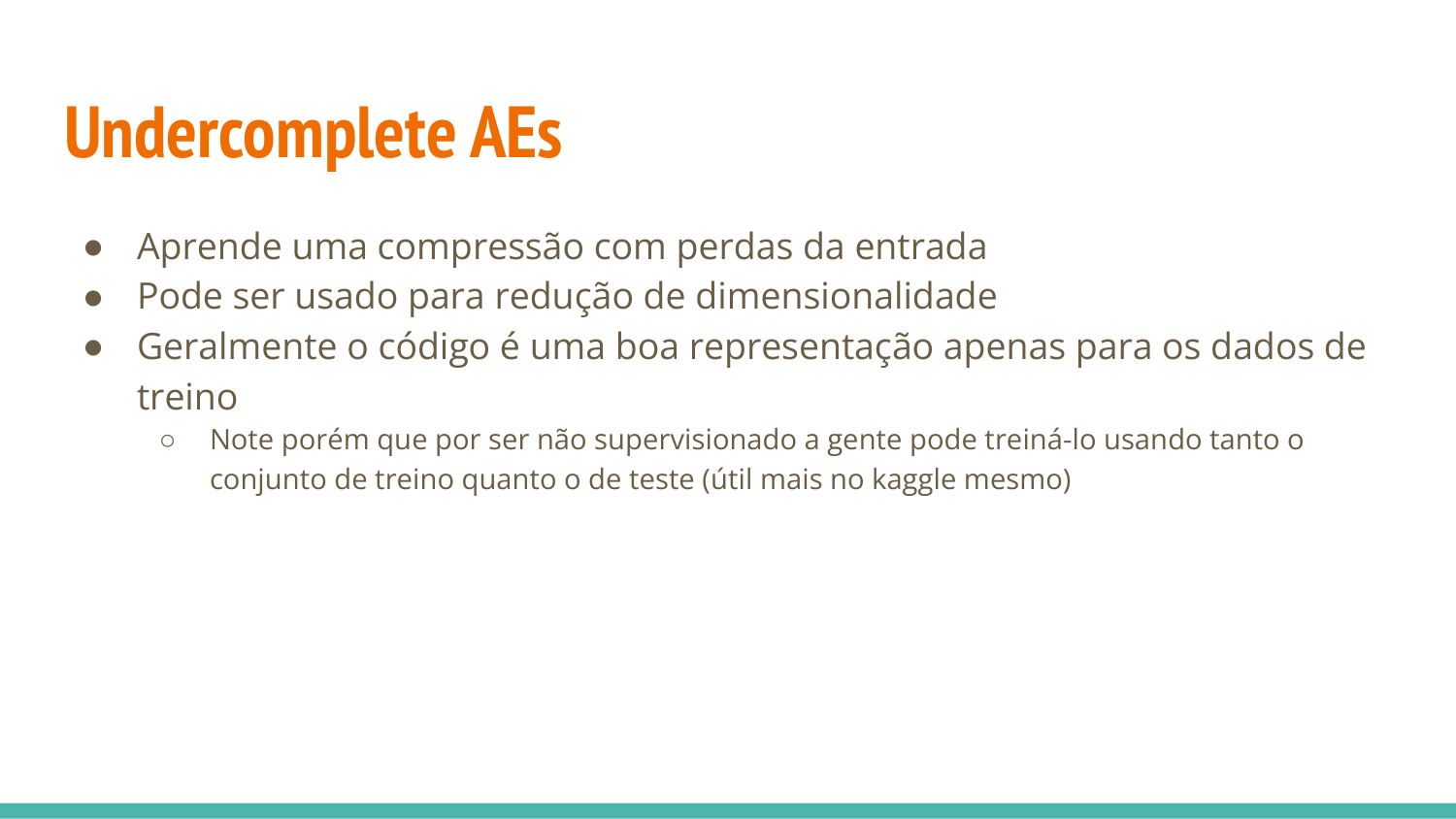

# Undercomplete AEs
Aprende uma compressão com perdas da entrada
Pode ser usado para redução de dimensionalidade
Geralmente o código é uma boa representação apenas para os dados de treino
Note porém que por ser não supervisionado a gente pode treiná-lo usando tanto o conjunto de treino quanto o de teste (útil mais no kaggle mesmo)